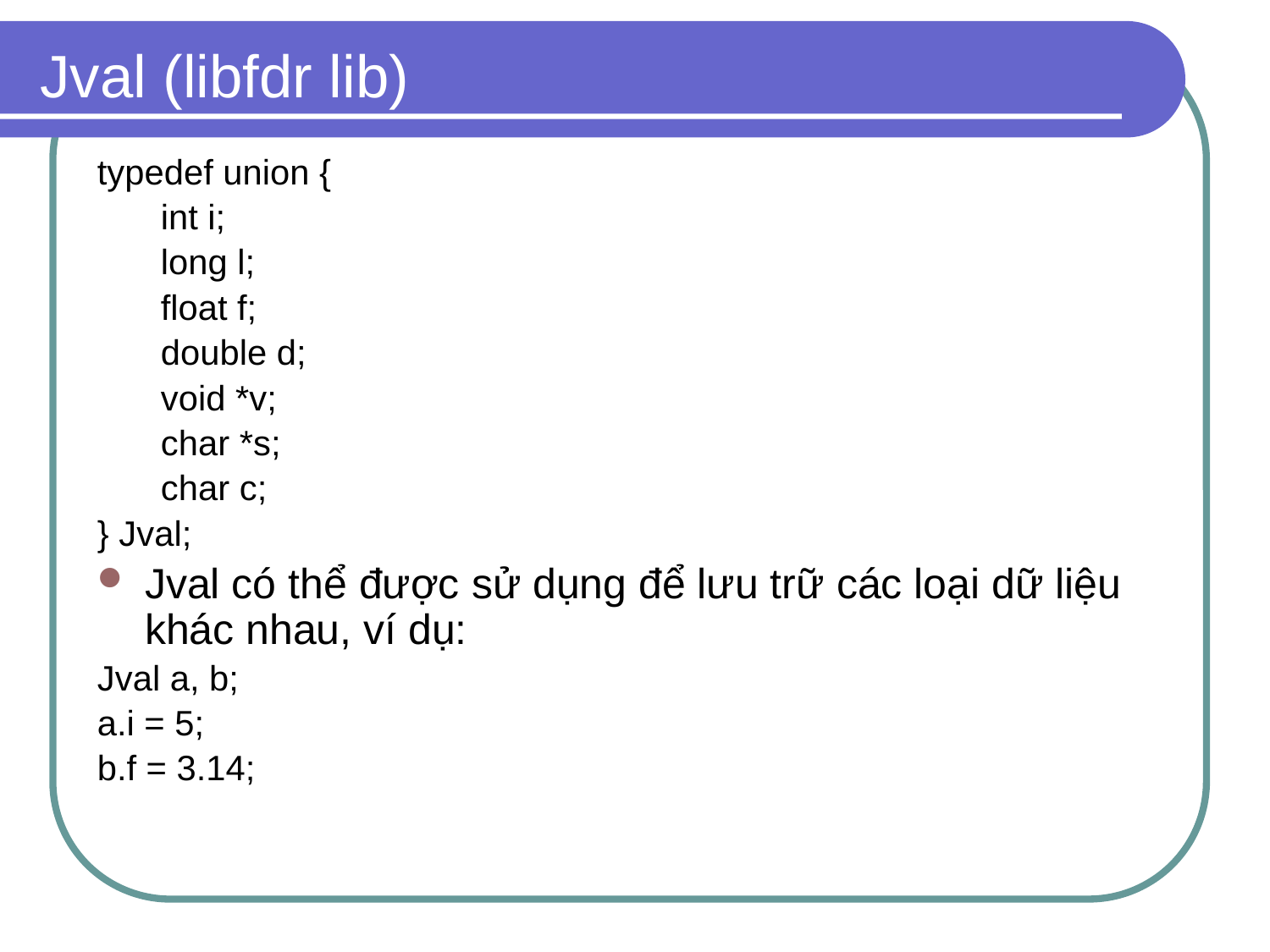

# Jval (libfdr lib)
typedef union {
int i;
long l;
float f;
double d;
void *v;
char *s;
char c;
} Jval;
Jval có thể được sử dụng để lưu trữ các loại dữ liệu khác nhau, ví dụ:
Jval a, b;
a.i = 5;
b.f = 3.14;